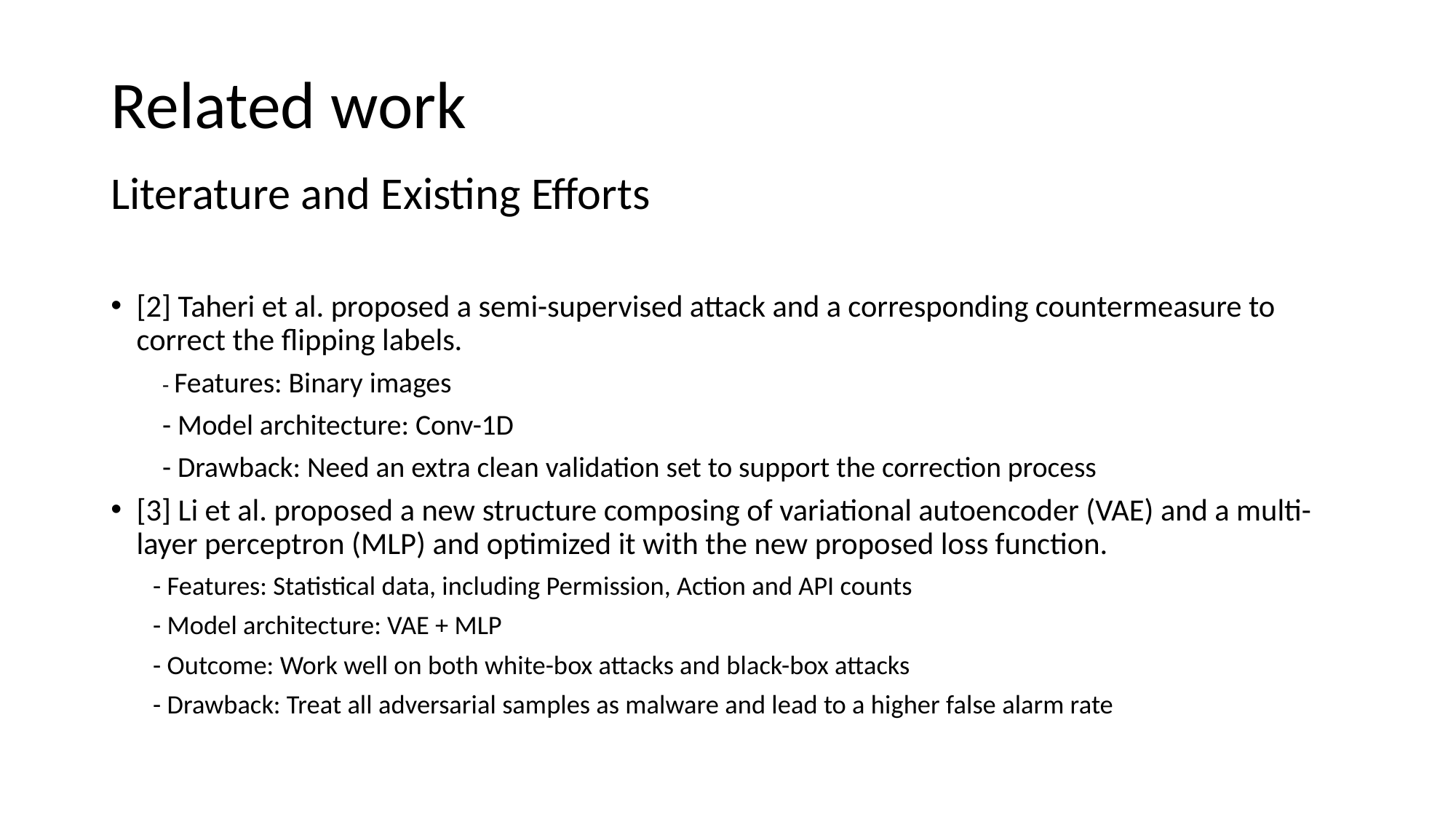

# Related work
Literature and Existing Efforts

[2] Taheri et al. proposed a semi-supervised attack and a corresponding countermeasure to correct the flipping labels.
- Features: Binary images
- Model architecture: Conv-1D
- Drawback: Need an extra clean validation set to support the correction process
[3] Li et al. proposed a new structure composing of variational autoencoder (VAE) and a multi-layer perceptron (MLP) and optimized it with the new proposed loss function.
       - Features: Statistical data, including Permission, Action and API counts
       - Model architecture: VAE + MLP
       - Outcome: Work well on both white-box attacks and black-box attacks
       - Drawback: Treat all adversarial samples as malware and lead to a higher false alarm rate